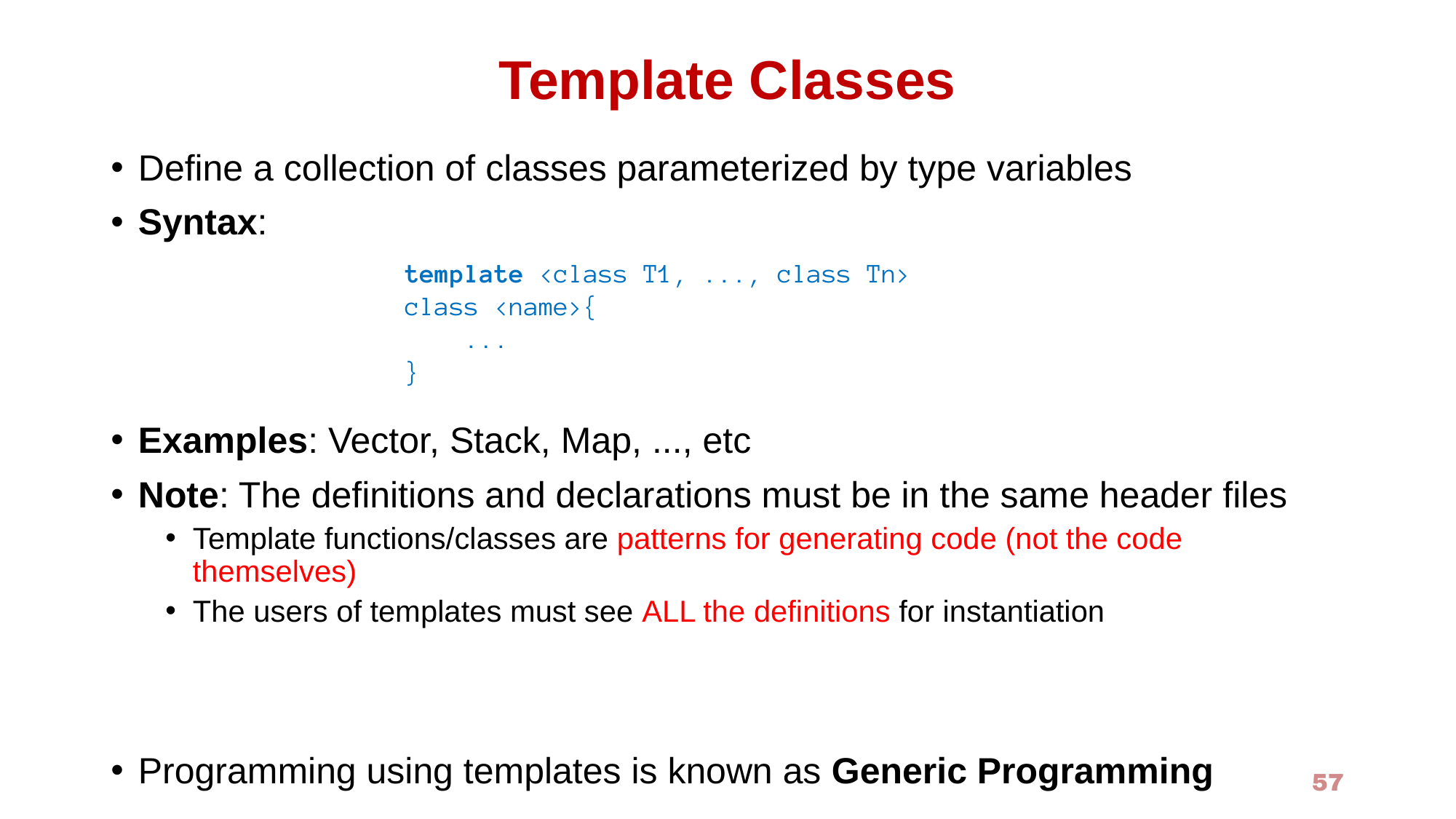

# Template Classes
Define a collection of classes parameterized by type variables
Syntax:

Examples: Vector, Stack, Map, ..., etc
Note: The definitions and declarations must be in the same header files
Template functions/classes are patterns for generating code (not the code themselves)
The users of templates must see ALL the definitions for instantiation

Programming using templates is known as Generic Programming
template <class T1, ..., class Tn>
class <name>{
    ...
}
57